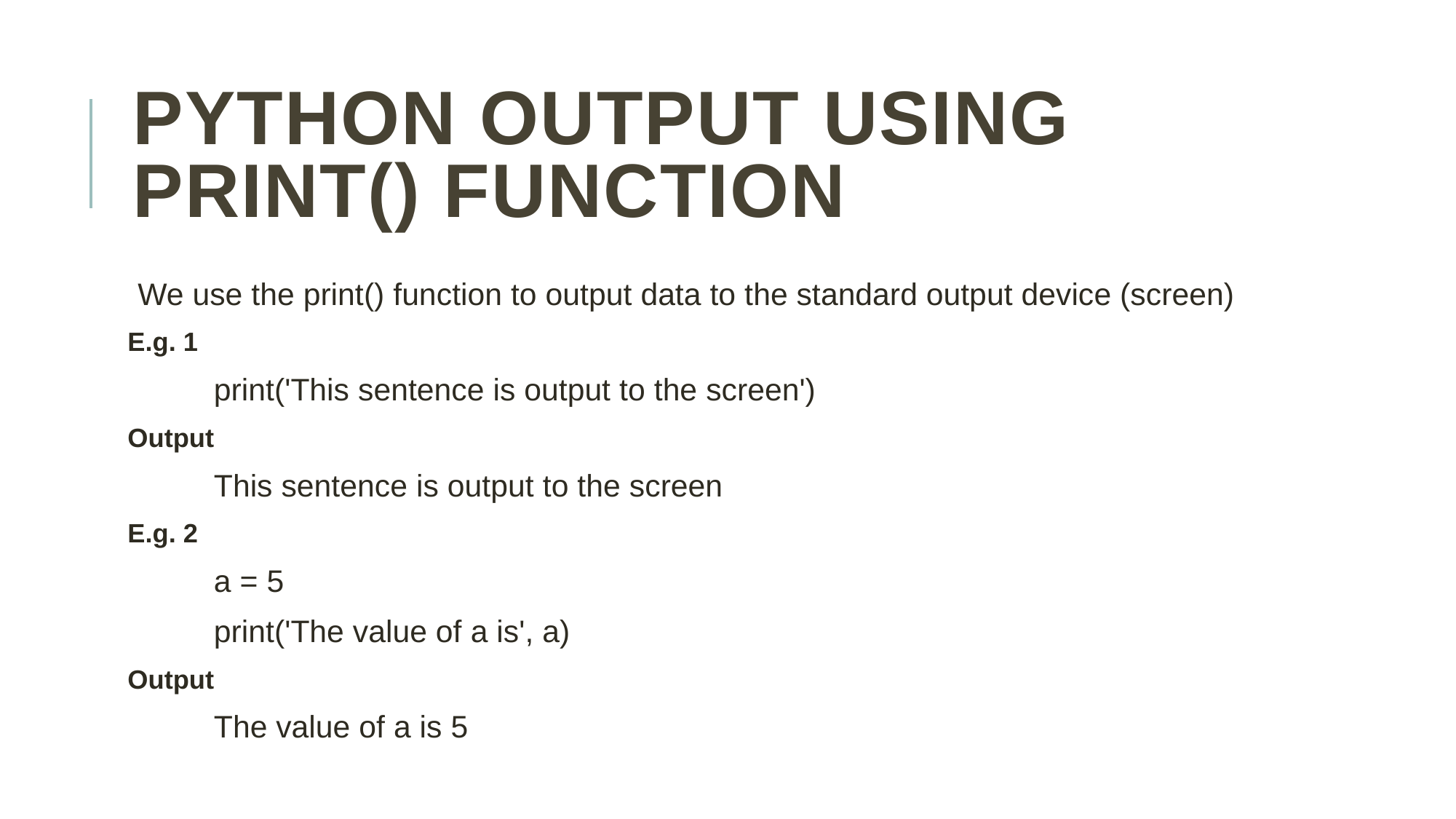

# Python Output Using print() function
We use the print() function to output data to the standard output device (screen)
E.g. 1
	print('This sentence is output to the screen')
Output
	This sentence is output to the screen
E.g. 2
	a = 5
	print('The value of a is', a)
Output
	The value of a is 5